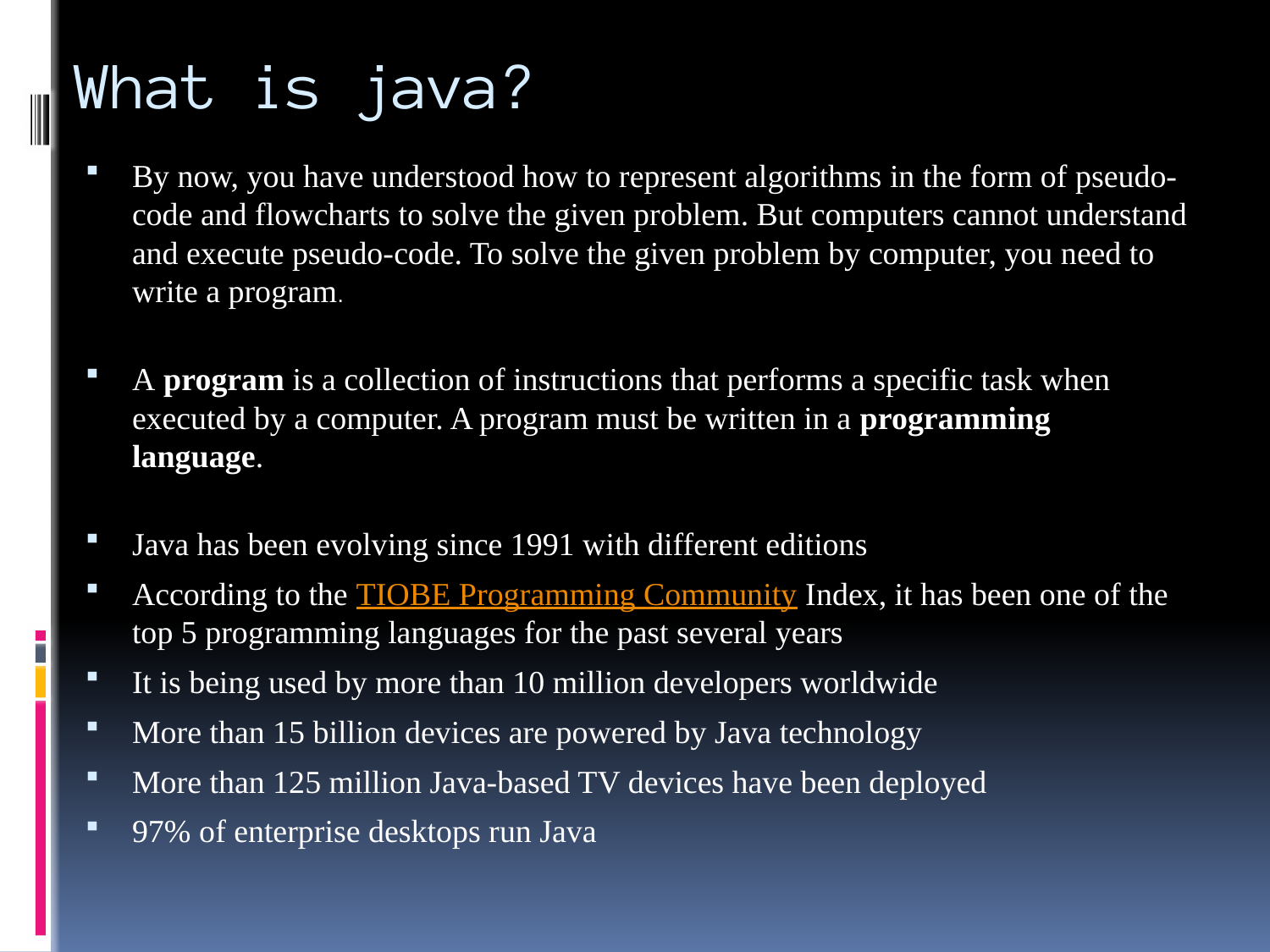

# What is java?
By now, you have understood how to represent algorithms in the form of pseudo-code and flowcharts to solve the given problem. But computers cannot understand and execute pseudo-code. To solve the given problem by computer, you need to write a program.

A program is a collection of instructions that performs a specific task when executed by a computer. A program must be written in a programming language.

Java has been evolving since 1991 with different editions
According to the TIOBE Programming Community Index, it has been one of the top 5 programming languages for the past several years
It is being used by more than 10 million developers worldwide
More than 15 billion devices are powered by Java technology
More than 125 million Java-based TV devices have been deployed
97% of enterprise desktops run Java